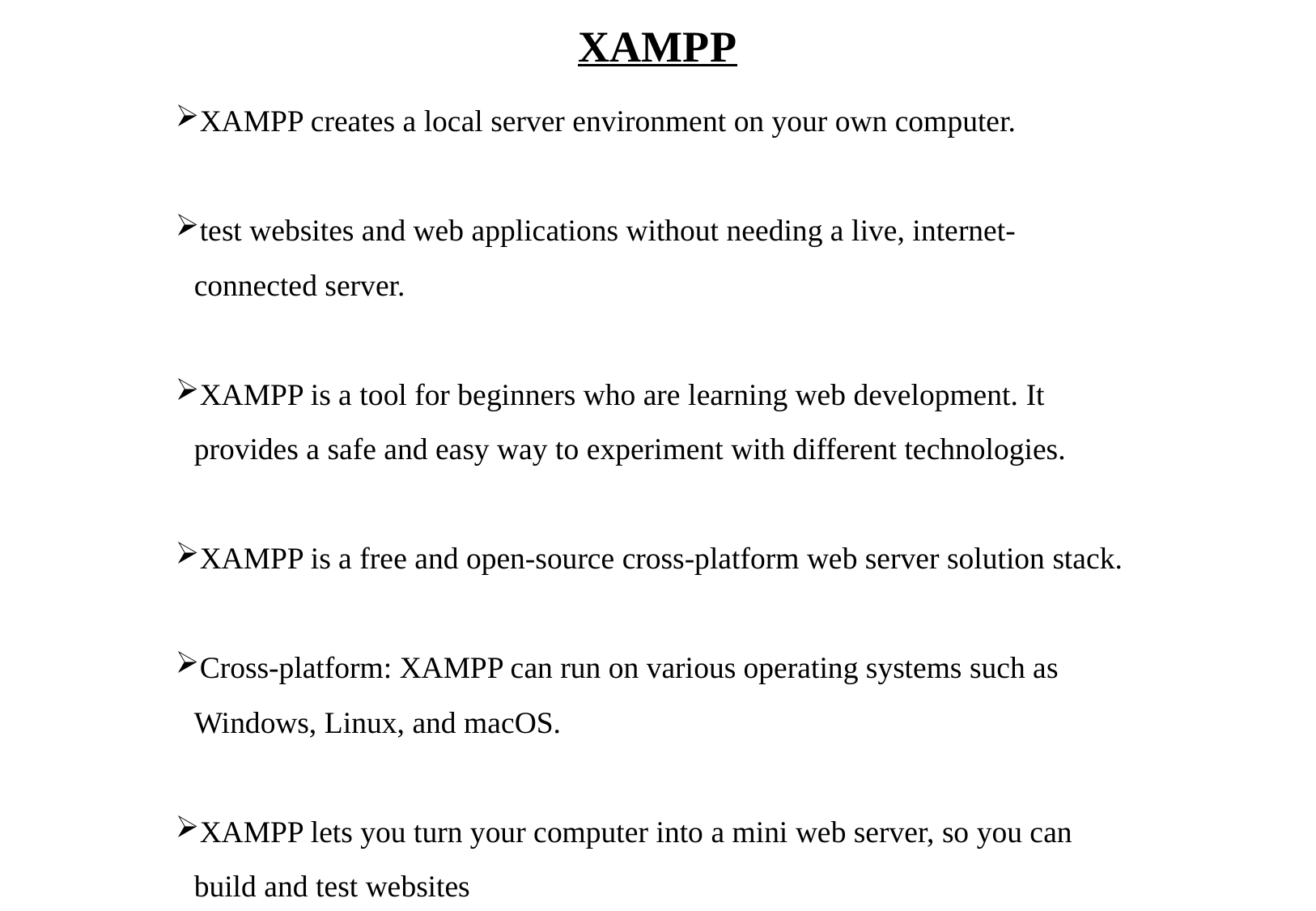

XAMPP
XAMPP creates a local server environment on your own computer.

test websites and web applications without needing a live, internet-connected server.

XAMPP is a tool for beginners who are learning web development. It provides a safe and easy way to experiment with different technologies.

XAMPP is a free and open-source cross-platform web server solution stack.

Cross-platform: XAMPP can run on various operating systems such as Windows, Linux, and macOS.

XAMPP lets you turn your computer into a mini web server, so you can build and test websites